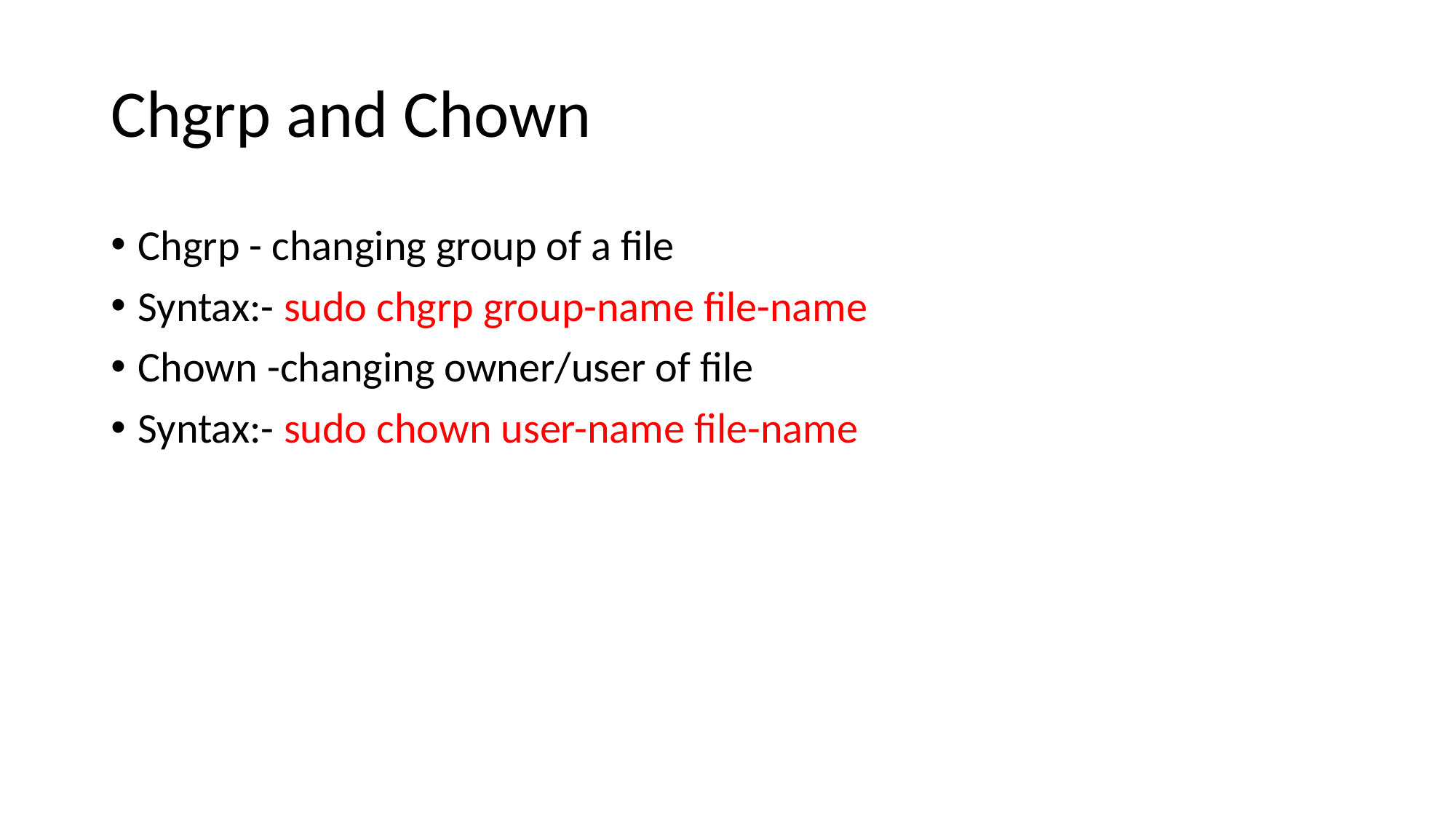

# Chgrp and Chown
Chgrp - changing group of a file
Syntax:- sudo chgrp group-name file-name
Chown -changing owner/user of file
Syntax:- sudo chown user-name file-name